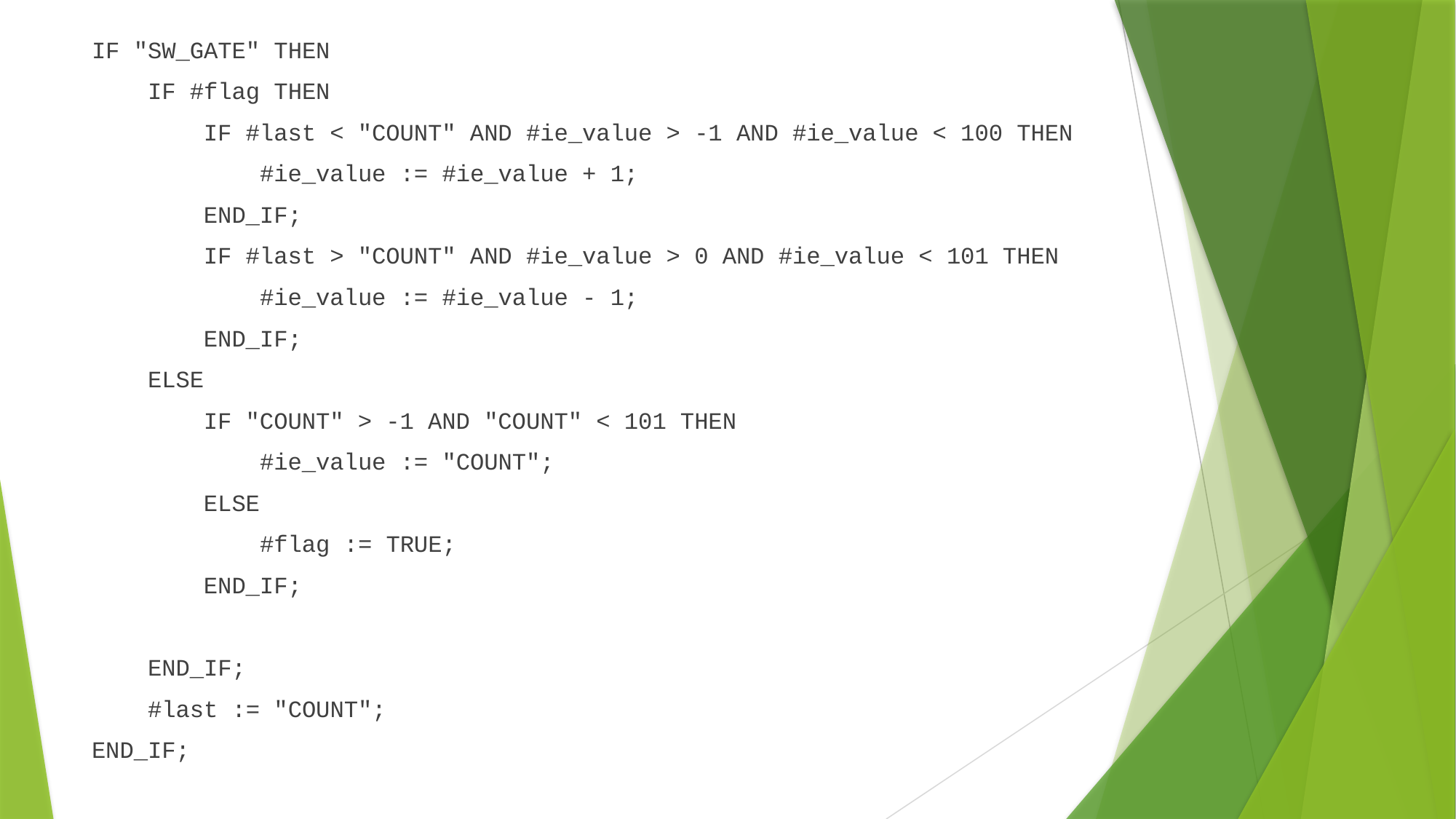

IF "SW_GATE" THEN
    IF #flag THEN
        IF #last < "COUNT" AND #ie_value > -1 AND #ie_value < 100 THEN
            #ie_value := #ie_value + 1;
        END_IF;
        IF #last > "COUNT" AND #ie_value > 0 AND #ie_value < 101 THEN
            #ie_value := #ie_value - 1;
        END_IF;
    ELSE
        IF "COUNT" > -1 AND "COUNT" < 101 THEN
            #ie_value := "COUNT";
        ELSE
            #flag := TRUE;
        END_IF;

    END_IF;
    #last := "COUNT";
END_IF;